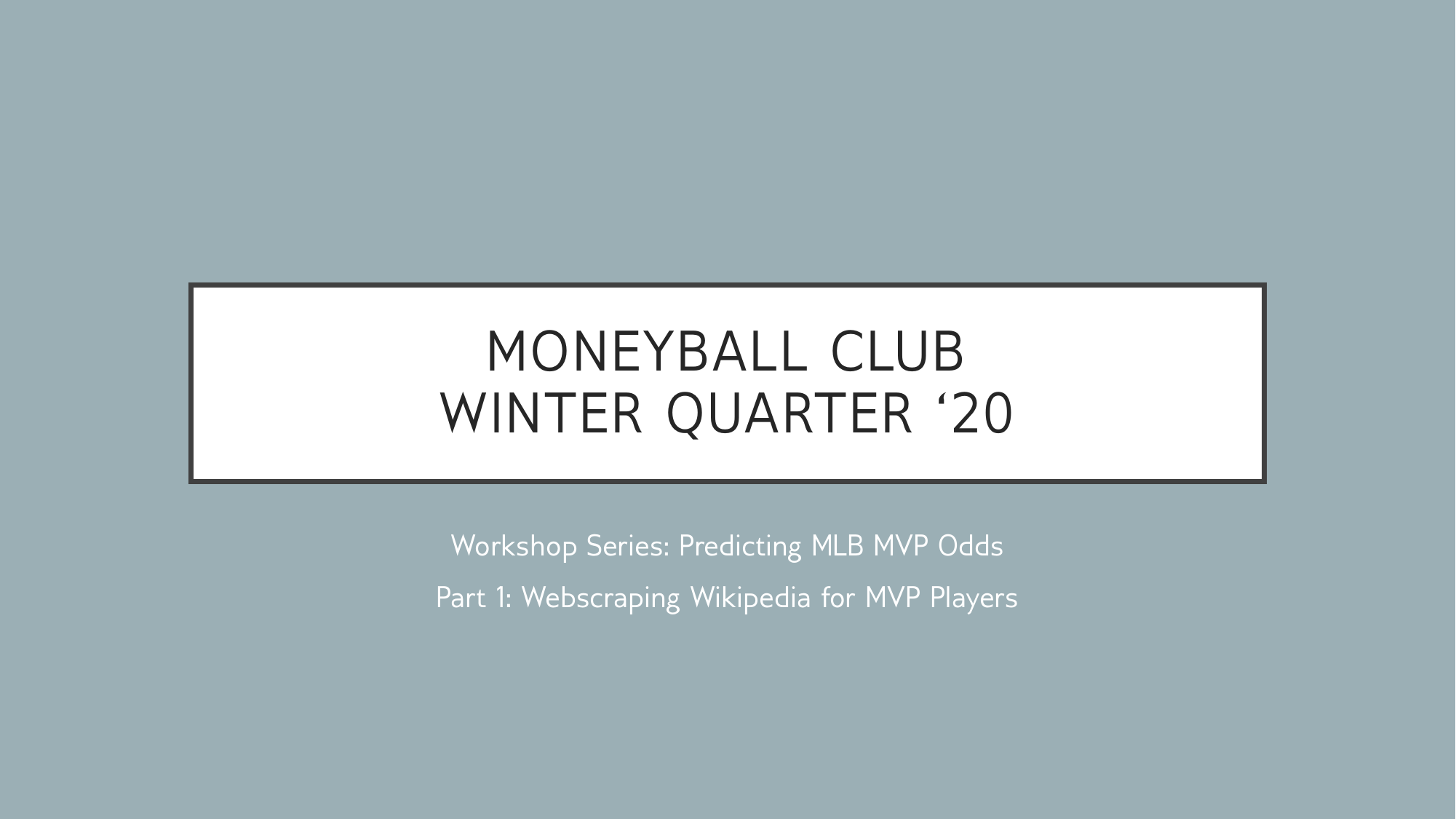

# Moneyball Club Winter Quarter ‘20
Workshop Series: Predicting MLB MVP Odds
Part 1: Webscraping Wikipedia for MVP Players